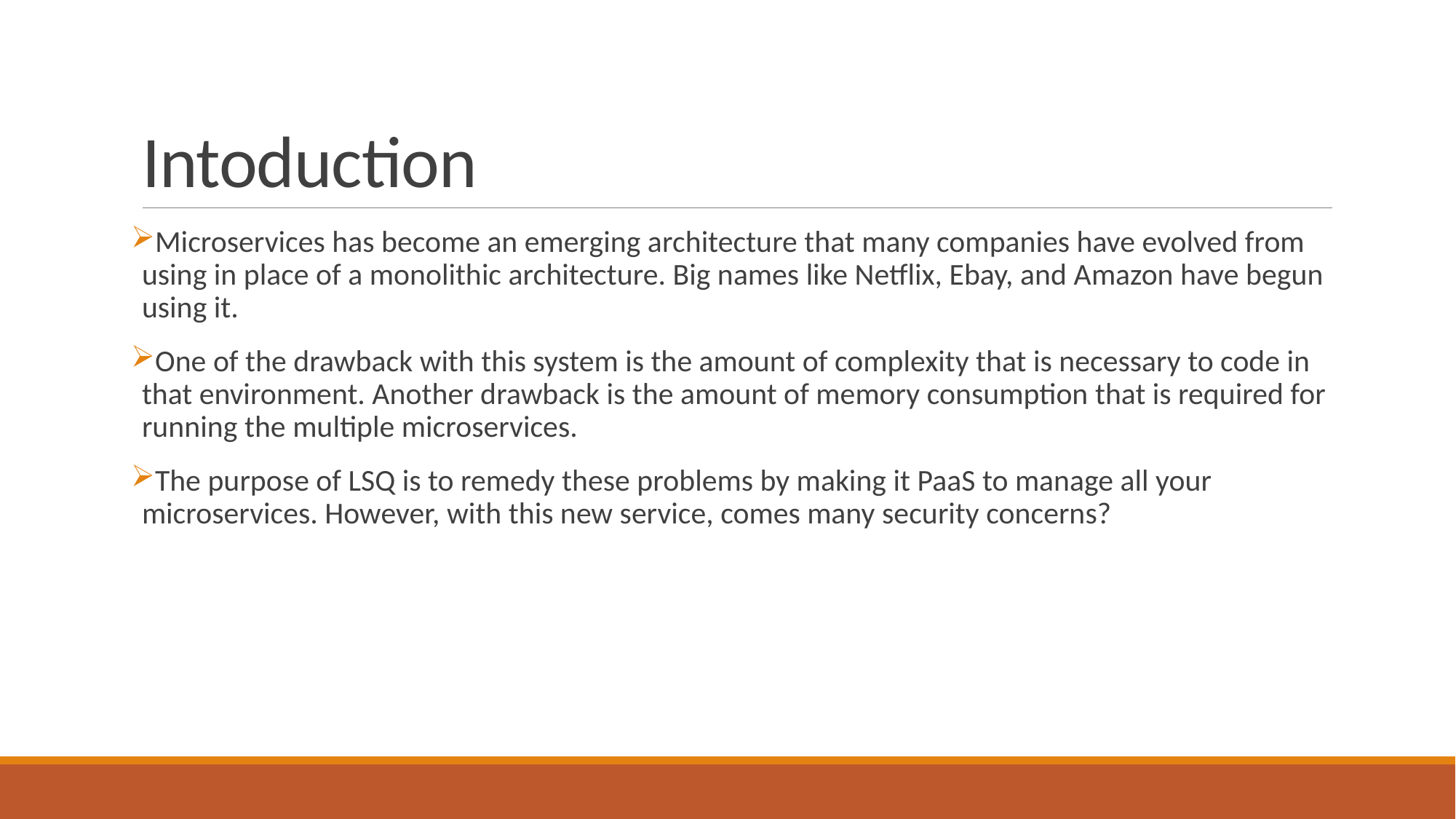

# Intoduction
Microservices has become an emerging architecture that many companies have evolved from using in place of a monolithic architecture. Big names like Netflix, Ebay, and Amazon have begun using it.
One of the drawback with this system is the amount of complexity that is necessary to code in that environment. Another drawback is the amount of memory consumption that is required for running the multiple microservices.
The purpose of LSQ is to remedy these problems by making it PaaS to manage all your microservices. However, with this new service, comes many security concerns?